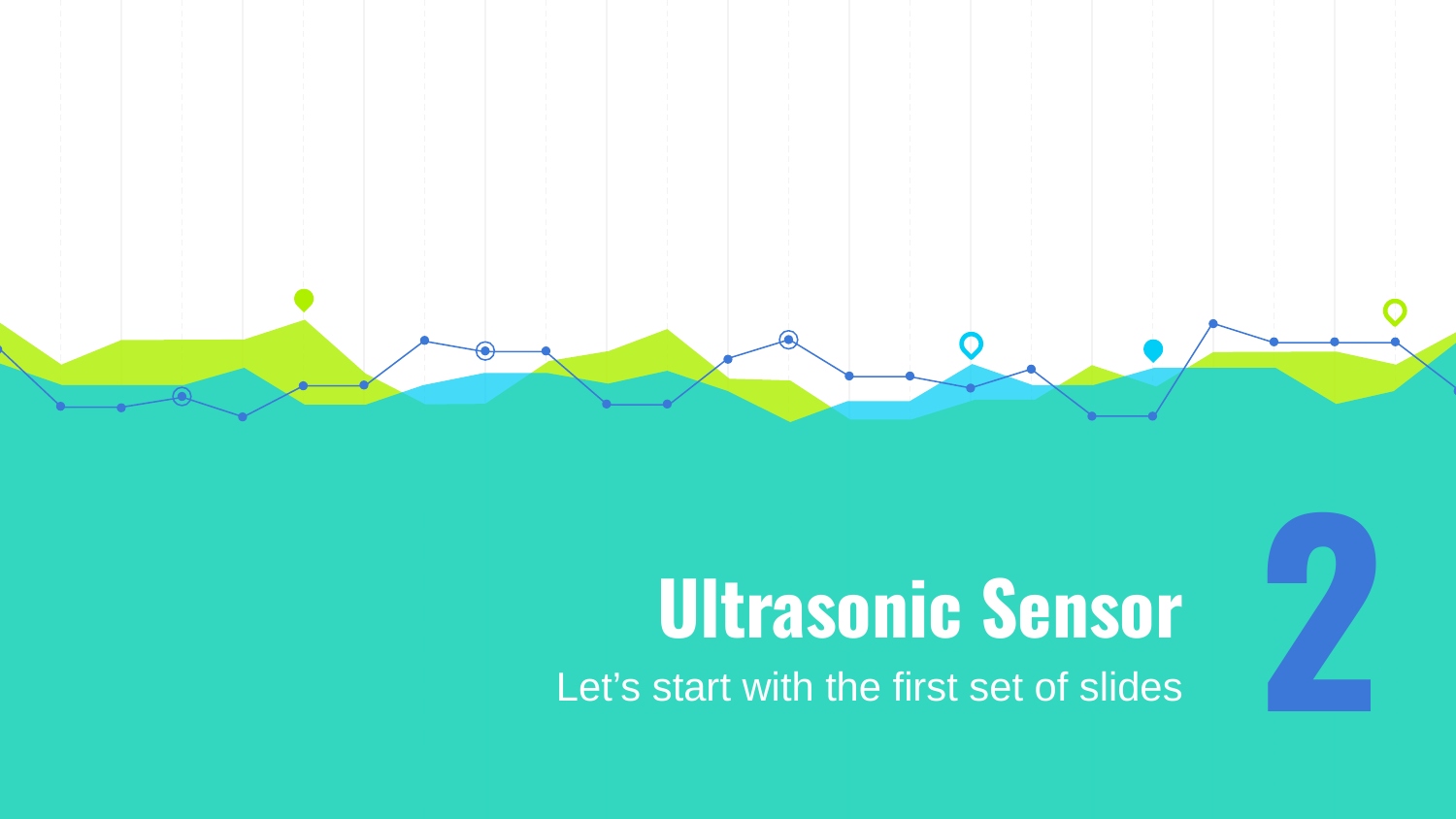

# Ultrasonic Sensor
2
Let’s start with the first set of slides